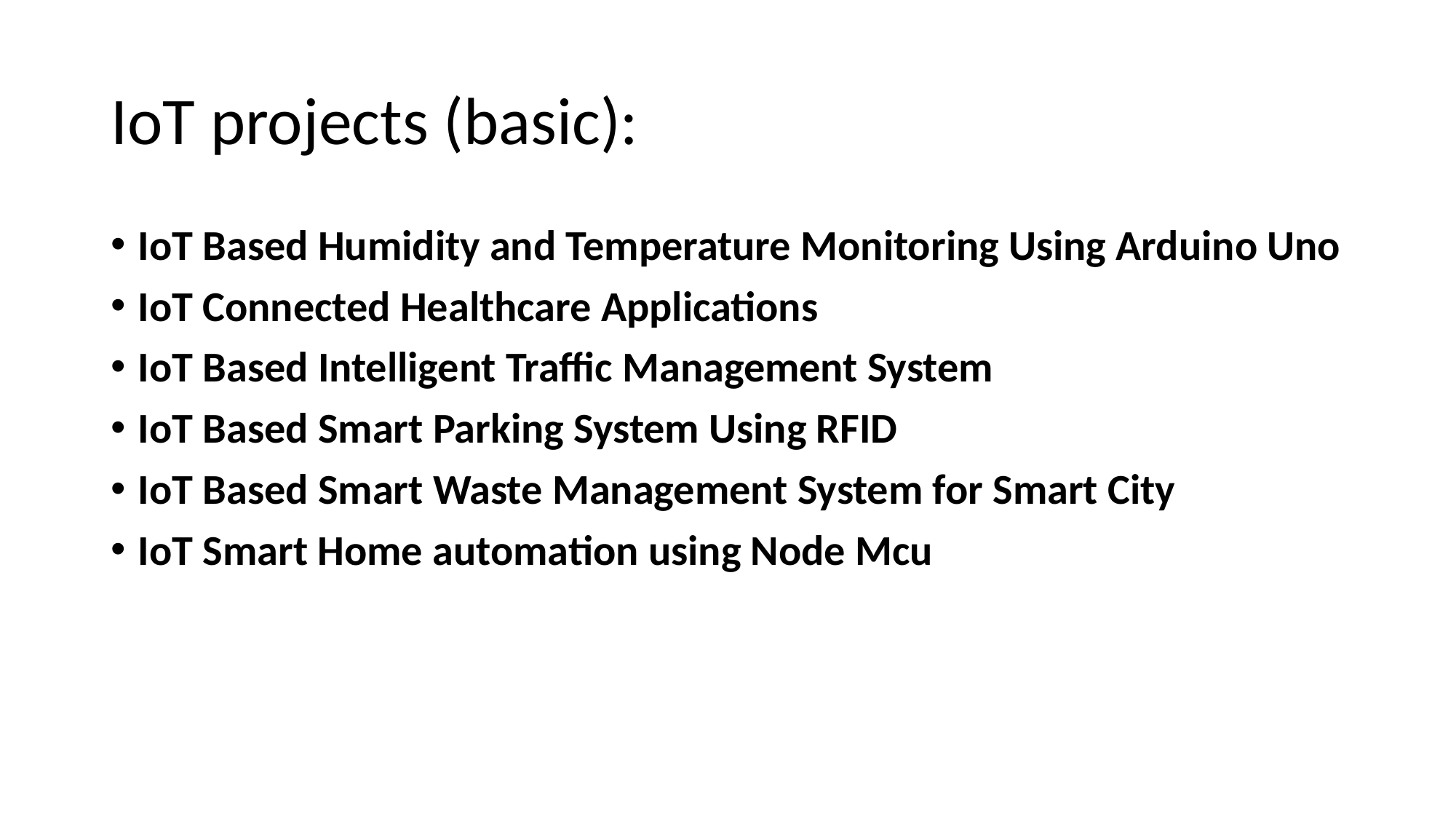

# IoT projects (basic):
IoT Based Humidity and Temperature Monitoring Using Arduino Uno
IoT Connected Healthcare Applications
IoT Based Intelligent Traffic Management System
IoT Based Smart Parking System Using RFID
IoT Based Smart Waste Management System for Smart City
IoT Smart Home automation using Node Mcu